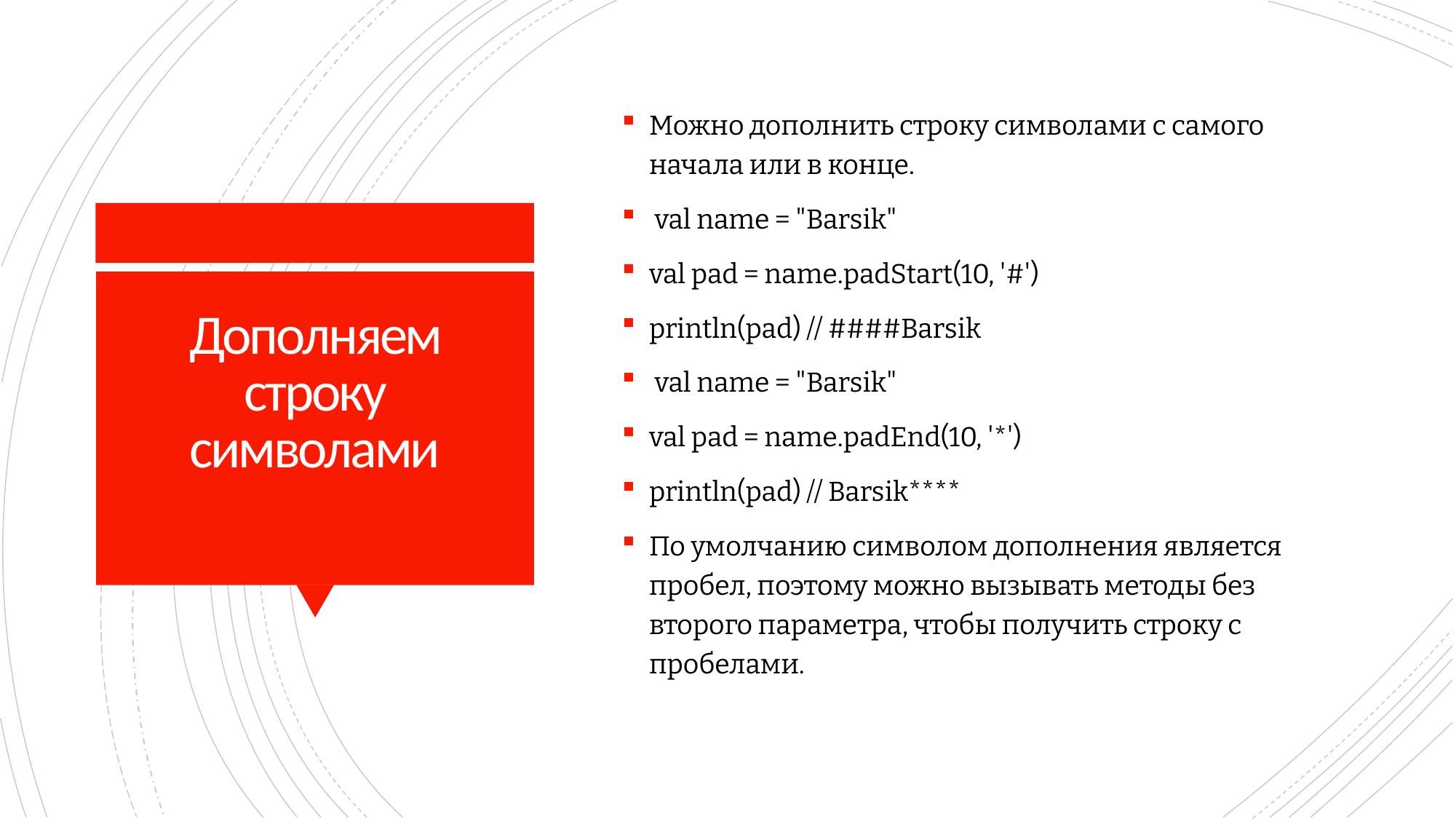

Можно дополнить строку символами с самого начала или в конце.
 val name = "Barsik"
val pad = name.padStart(10, '#')
println(pad) // ####Barsik
 val name = "Barsik"
val pad = name.padEnd(10, '*')
println(pad) // Barsik****
По умолчанию символом дополнения является пробел, поэтому можно вызывать методы без второго параметра, чтобы получить строку с пробелами.

# Дополняем строку символами